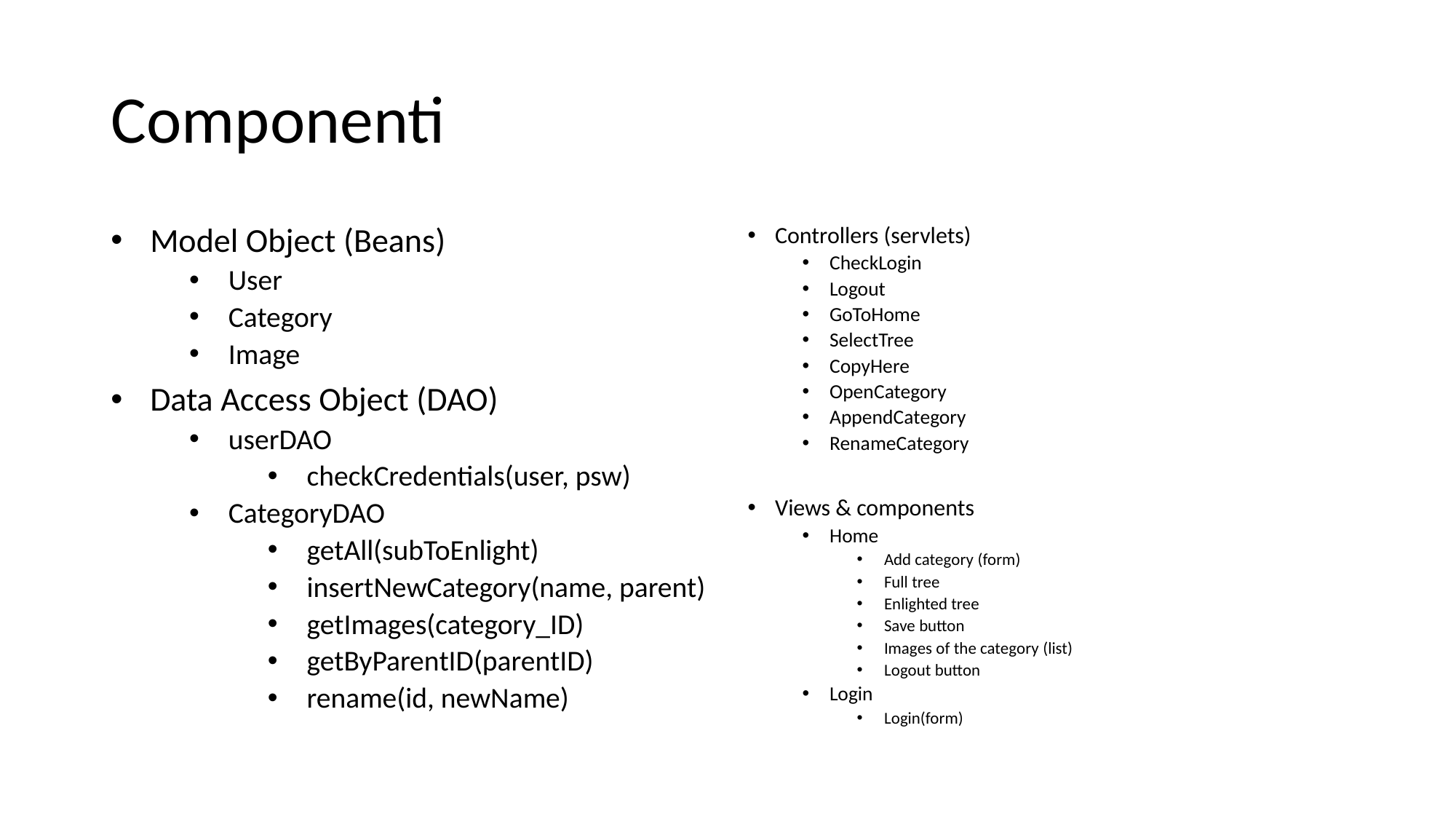

# Componenti
Model Object (Beans)
User
Category
Image
Data Access Object (DAO)
userDAO
checkCredentials(user, psw)
CategoryDAO
getAll(subToEnlight)
insertNewCategory(name, parent)
getImages(category_ID)
getByParentID(parentID)
rename(id, newName)

Controllers (servlets)
CheckLogin
Logout
GoToHome
SelectTree
CopyHere
OpenCategory
AppendCategory
RenameCategory

Views & components
Home
Add category (form)
Full tree
Enlighted tree
Save button
Images of the category (list)
Logout button
Login
Login(form)